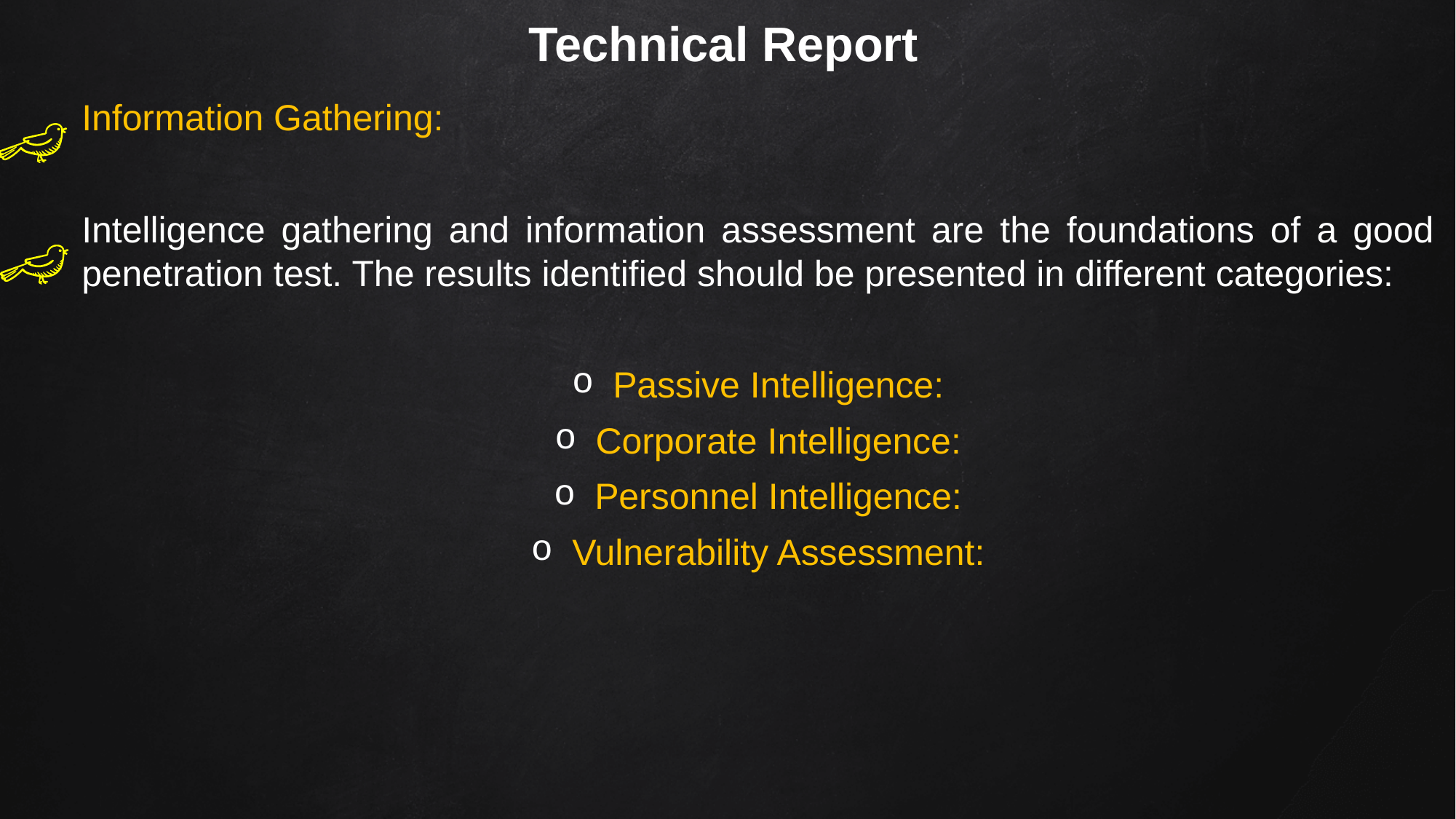

# Technical Report
Information Gathering:

Intelligence gathering and information assessment are the foundations of a good penetration test. The results identified should be presented in different categories:

Passive Intelligence:
Corporate Intelligence:
Personnel Intelligence:
Vulnerability Assessment: